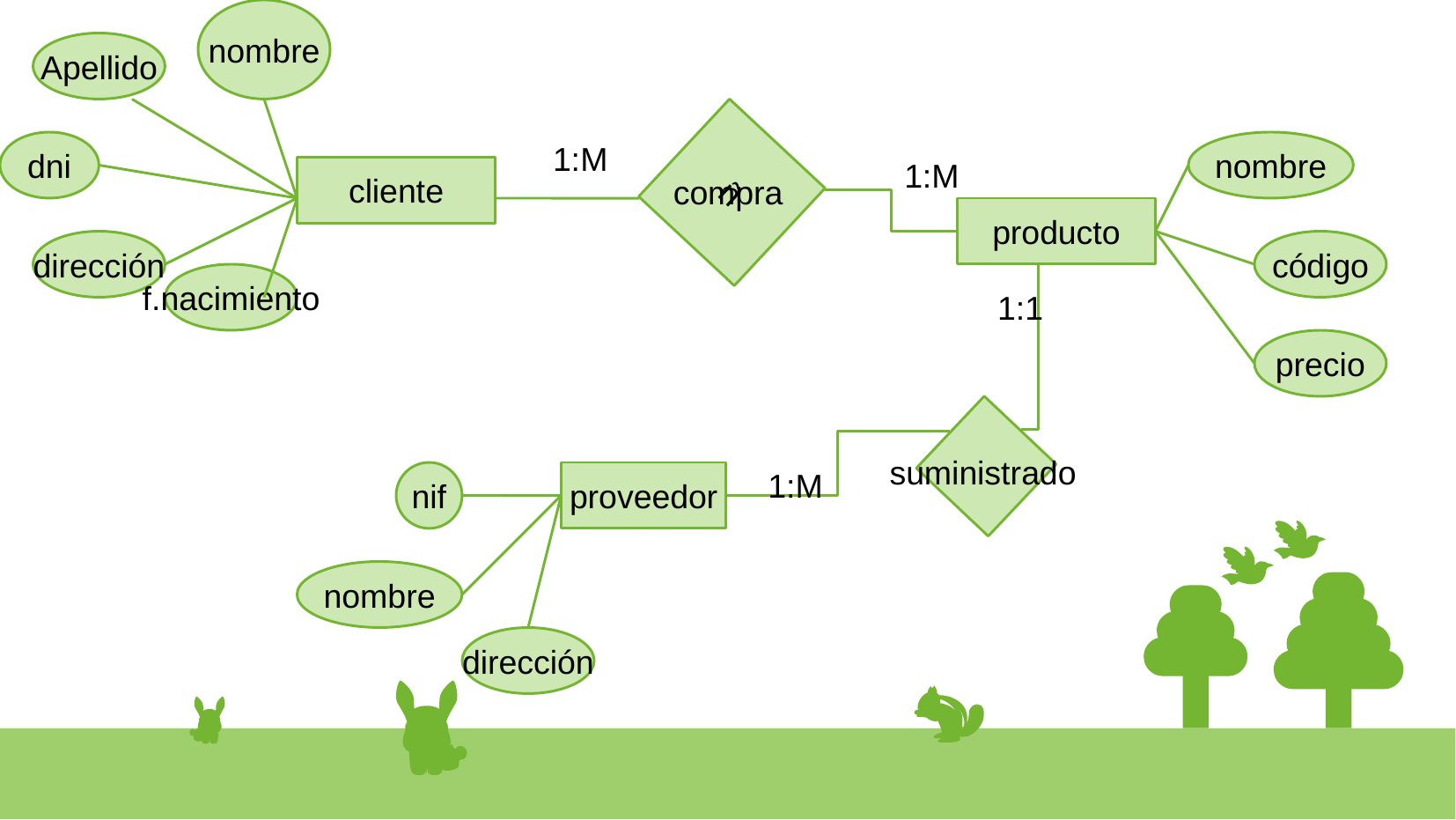

nombre
Apellido

ñ
dni
1:M
nombre
1:M
cliente

compra

producto
dirección

código
f.nacimiento

1:1
precio

suministrado
1:M
nif
proveedor

nombre
dirección